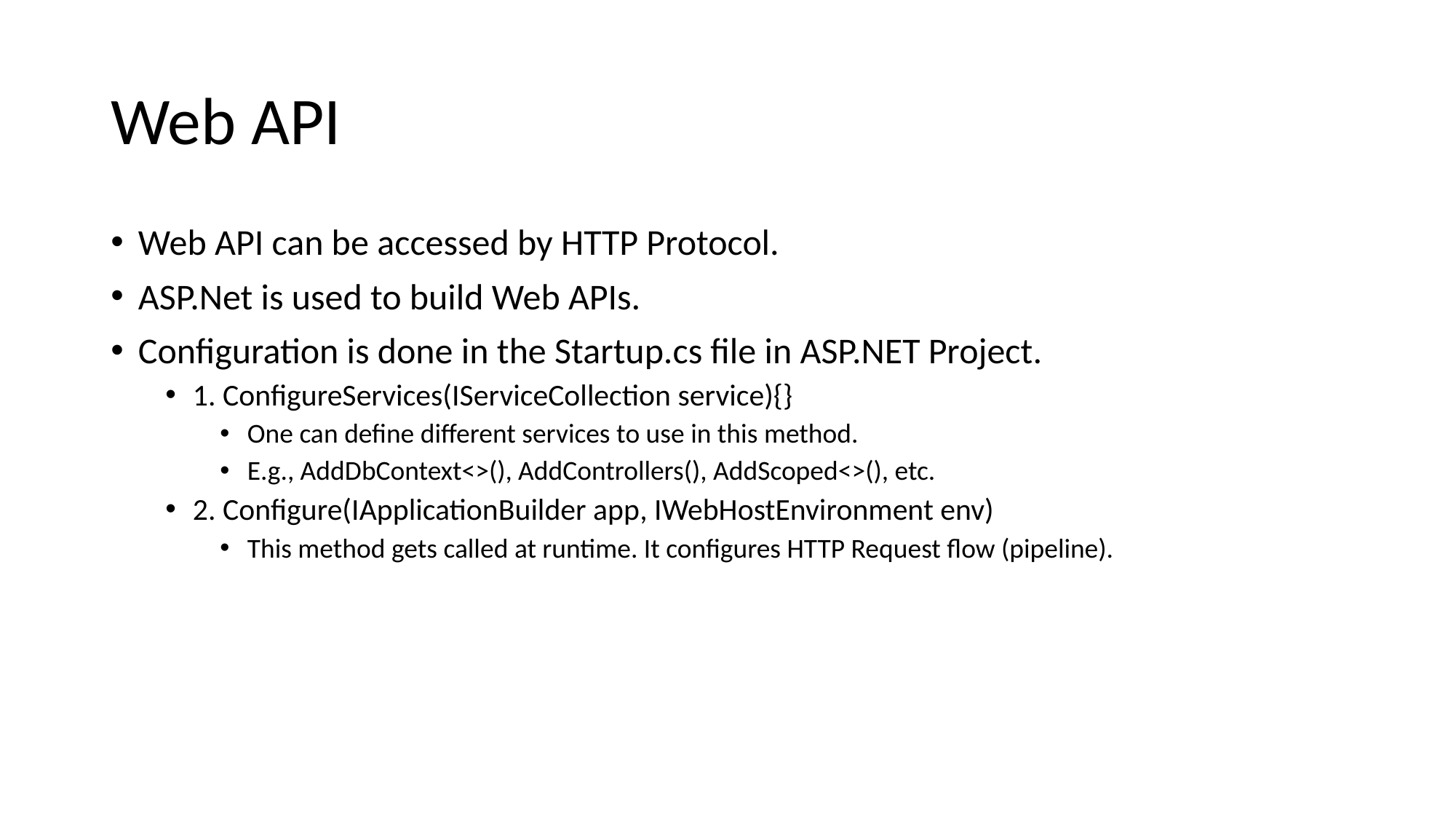

# Web API
Web API can be accessed by HTTP Protocol.
ASP.Net is used to build Web APIs.
Configuration is done in the Startup.cs file in ASP.NET Project.
1. ConfigureServices(IServiceCollection service){}
One can define different services to use in this method.
E.g., AddDbContext<>(), AddControllers(), AddScoped<>(), etc.
2. Configure(IApplicationBuilder app, IWebHostEnvironment env)
This method gets called at runtime. It configures HTTP Request flow (pipeline).